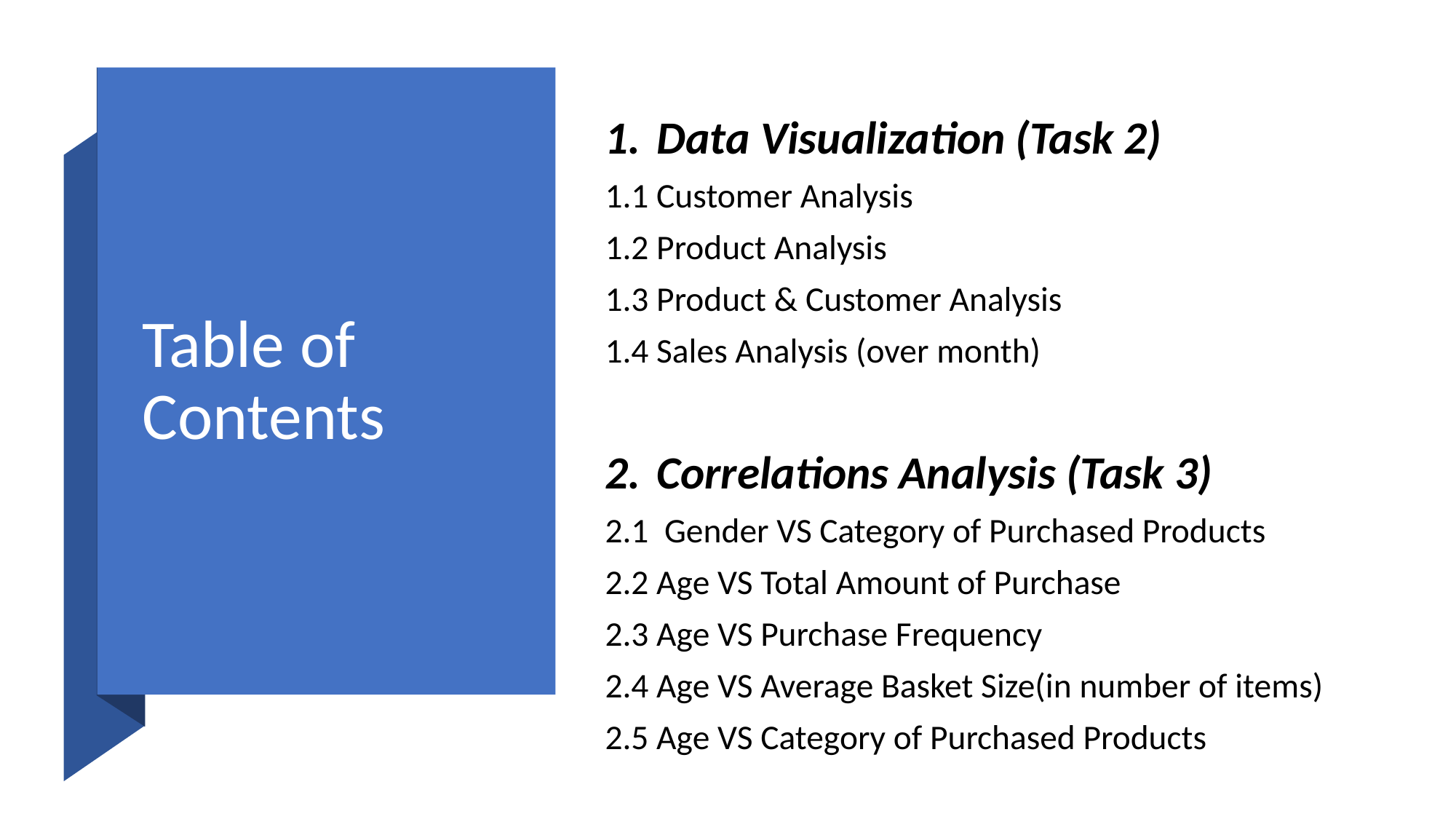

# Table of Contents
Data Visualization (Task 2)
1.1 Customer Analysis
1.2 Product Analysis
1.3 Product & Customer Analysis
1.4 Sales Analysis (over month)

Correlations Analysis (Task 3)
2.1  Gender VS Category of Purchased Products
2.2 Age VS Total Amount of Purchase
2.3 Age VS Purchase Frequency
2.4 Age VS Average Basket Size(in number of items)
2.5 Age VS Category of Purchased Products